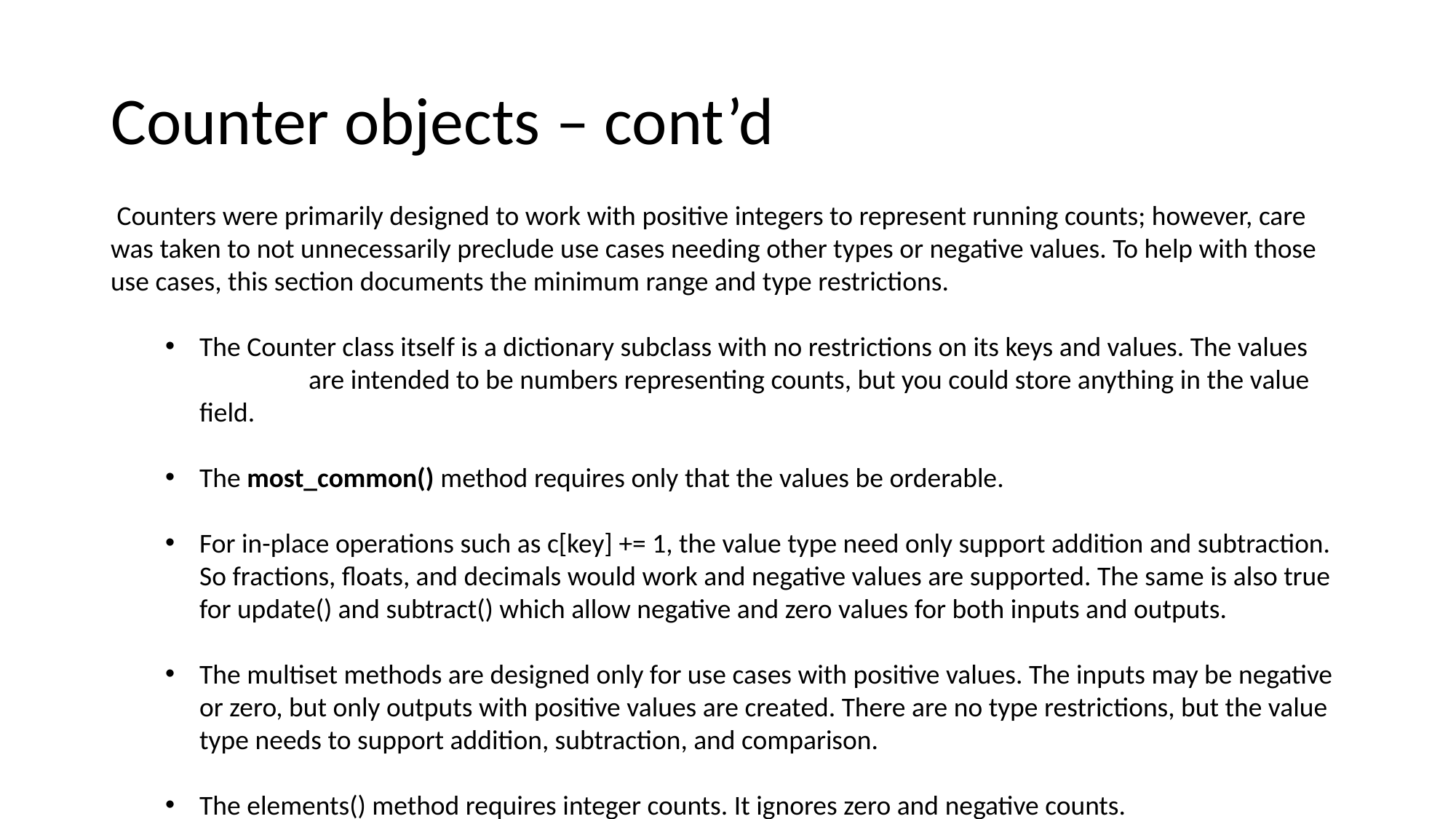

# Counter objects – cont’d
 Counters were primarily designed to work with positive integers to represent running counts; however, care was taken to not unnecessarily preclude use cases needing other types or negative values. To help with those use cases, this section documents the minimum range and type restrictions.

The Counter class itself is a dictionary subclass with no restrictions on its keys and values. The values 	are intended to be numbers representing counts, but you could store anything in the value field.

The most_common() method requires only that the values be orderable.

For in-place operations such as c[key] += 1, the value type need only support addition and subtraction. So fractions, floats, and decimals would work and negative values are supported. The same is also true for update() and subtract() which allow negative and zero values for both inputs and outputs.

The multiset methods are designed only for use cases with positive values. The inputs may be negative or zero, but only outputs with positive values are created. There are no type restrictions, but the value type needs to support addition, subtraction, and comparison.

The elements() method requires integer counts. It ignores zero and negative counts.